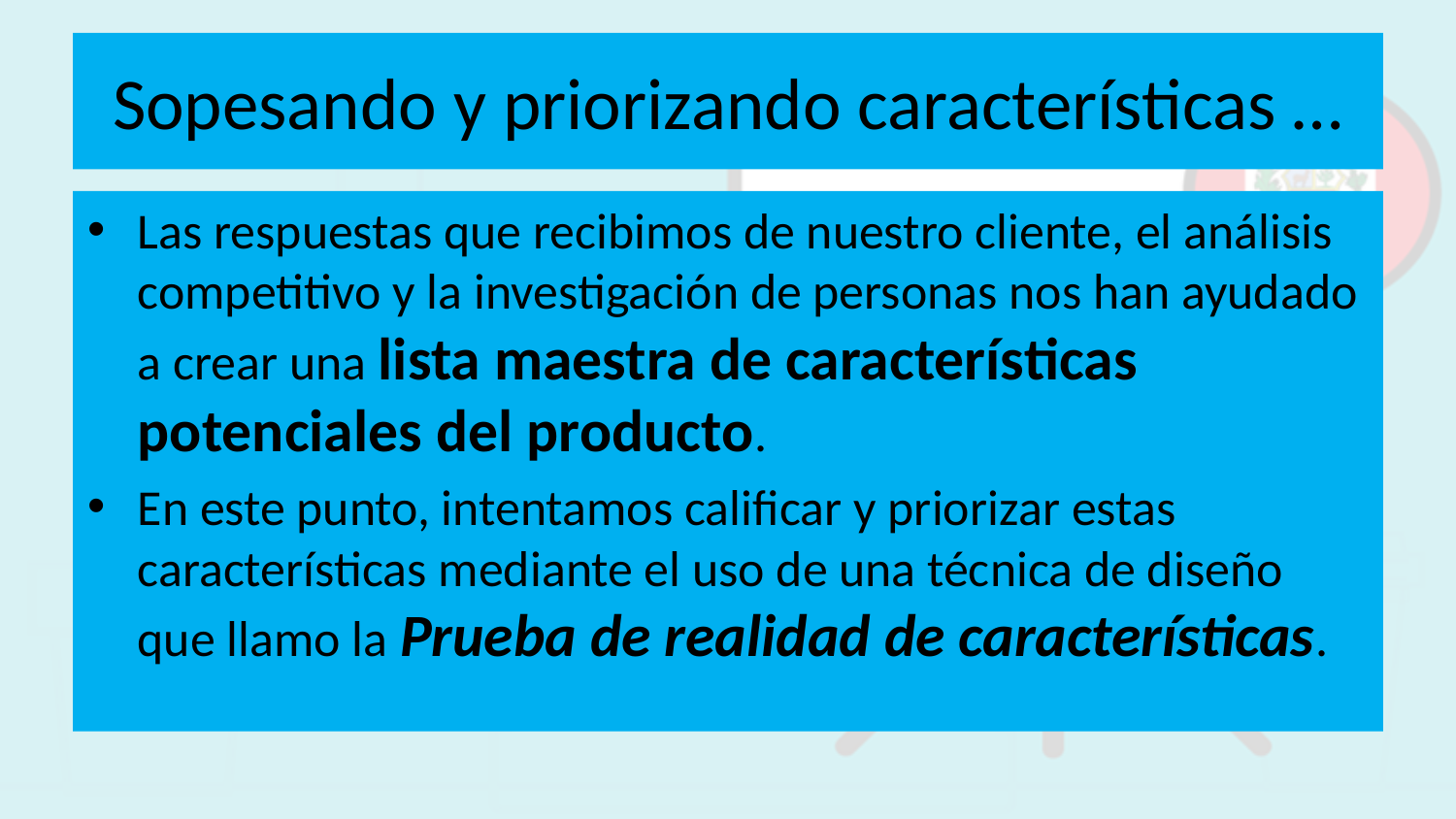

# Sopesando y priorizando características …
Las respuestas que recibimos de nuestro cliente, el análisis competitivo y la investigación de personas nos han ayudado a crear una lista maestra de características potenciales del producto.
En este punto, intentamos calificar y priorizar estas características mediante el uso de una técnica de diseño que llamo la Prueba de realidad de características.